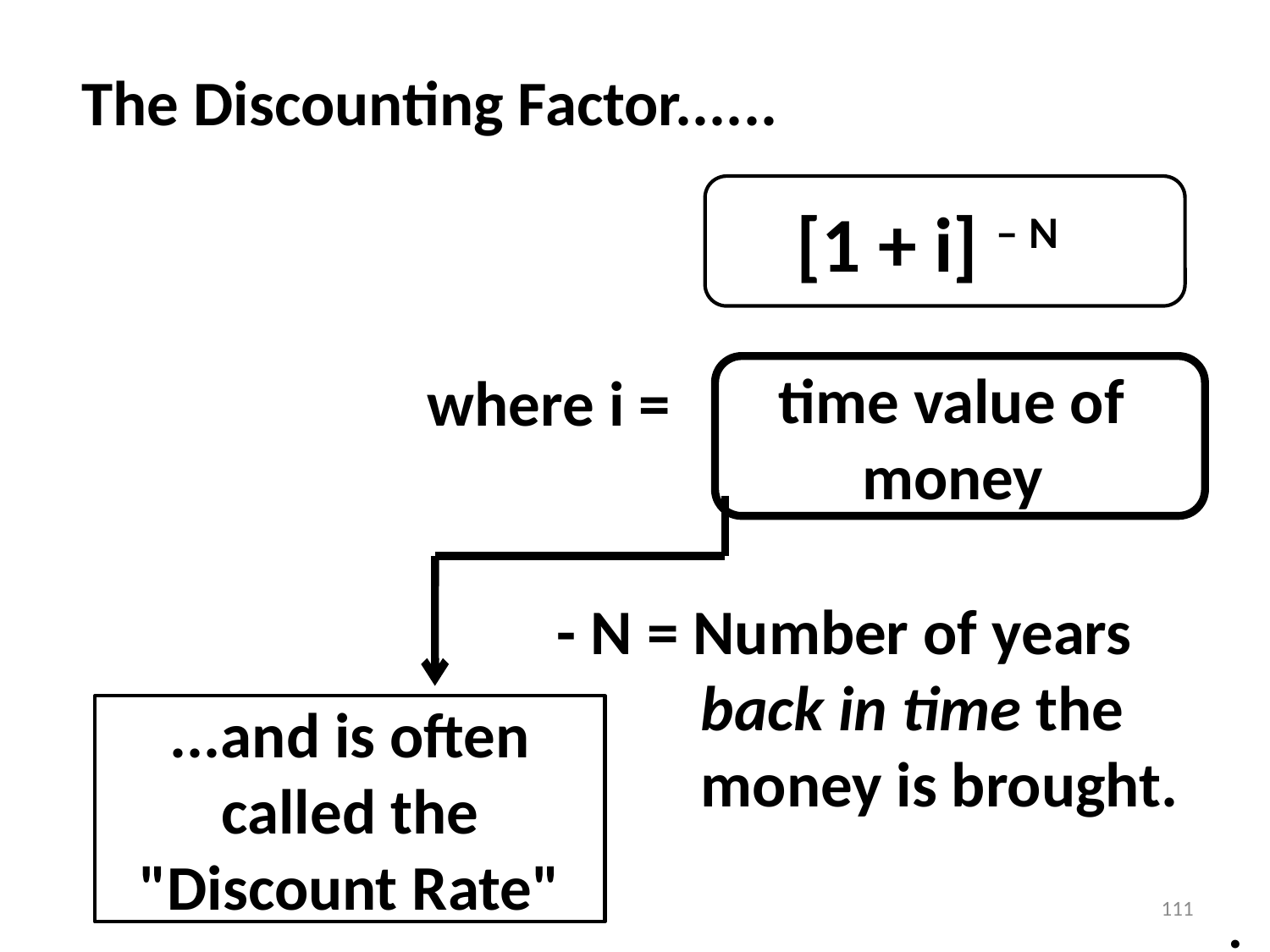

The Discounting Factor......

[1 + i] – N

where i =

         - N = Number of years
                   back in time the
                   money is brought.

   time value of
 	money, and

...and is often called the "Discount Rate"
111
.